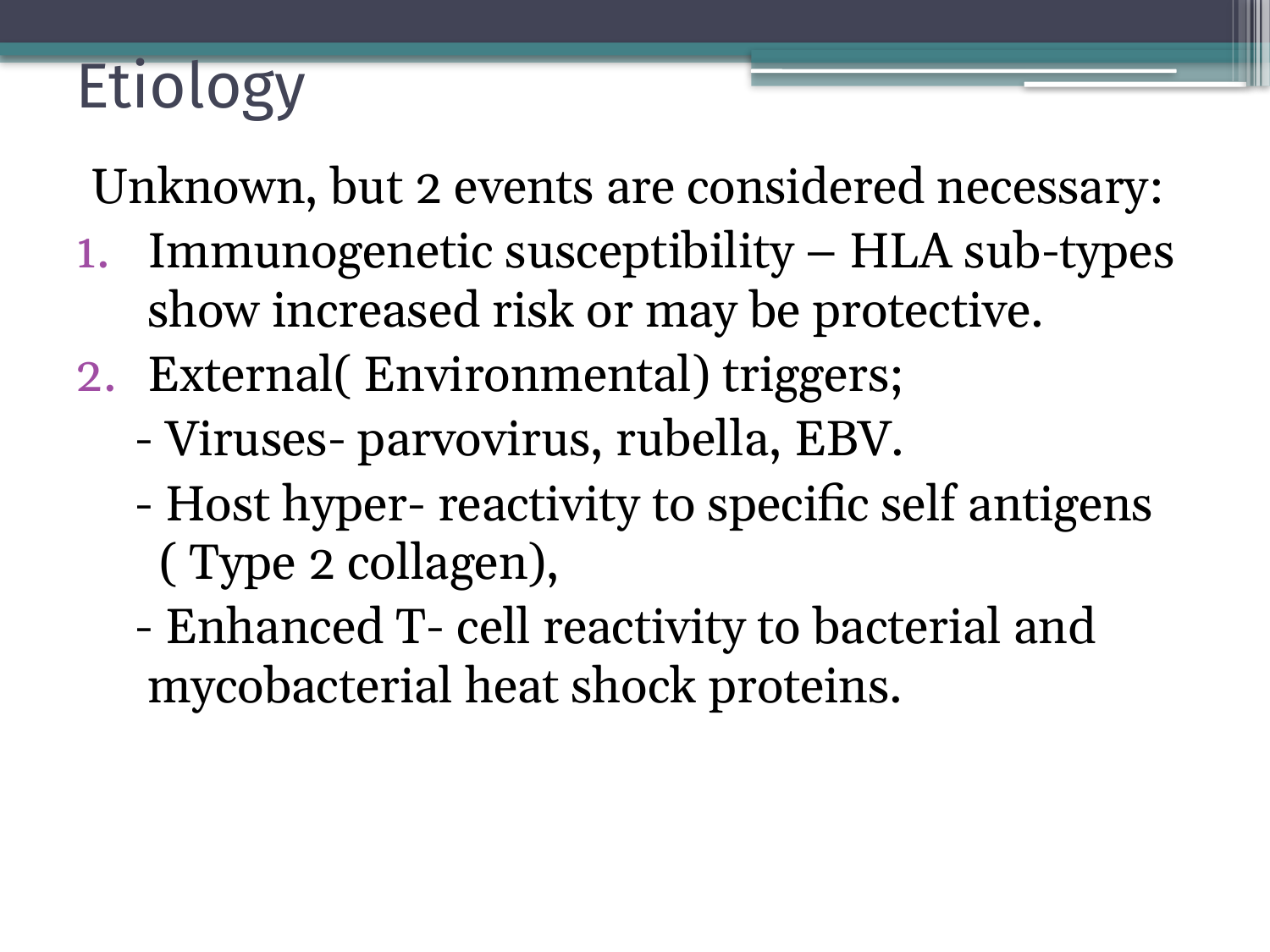

# Etiology
Unknown, but 2 events are considered necessary:
Immunogenetic susceptibility – HLA sub-types show increased risk or may be protective.
External( Environmental) triggers;
     - Viruses- parvovirus, rubella, EBV.
     - Host hyper- reactivity to specific self antigens     ( Type 2 collagen),
     - Enhanced T- cell reactivity to bacterial and mycobacterial heat shock proteins.